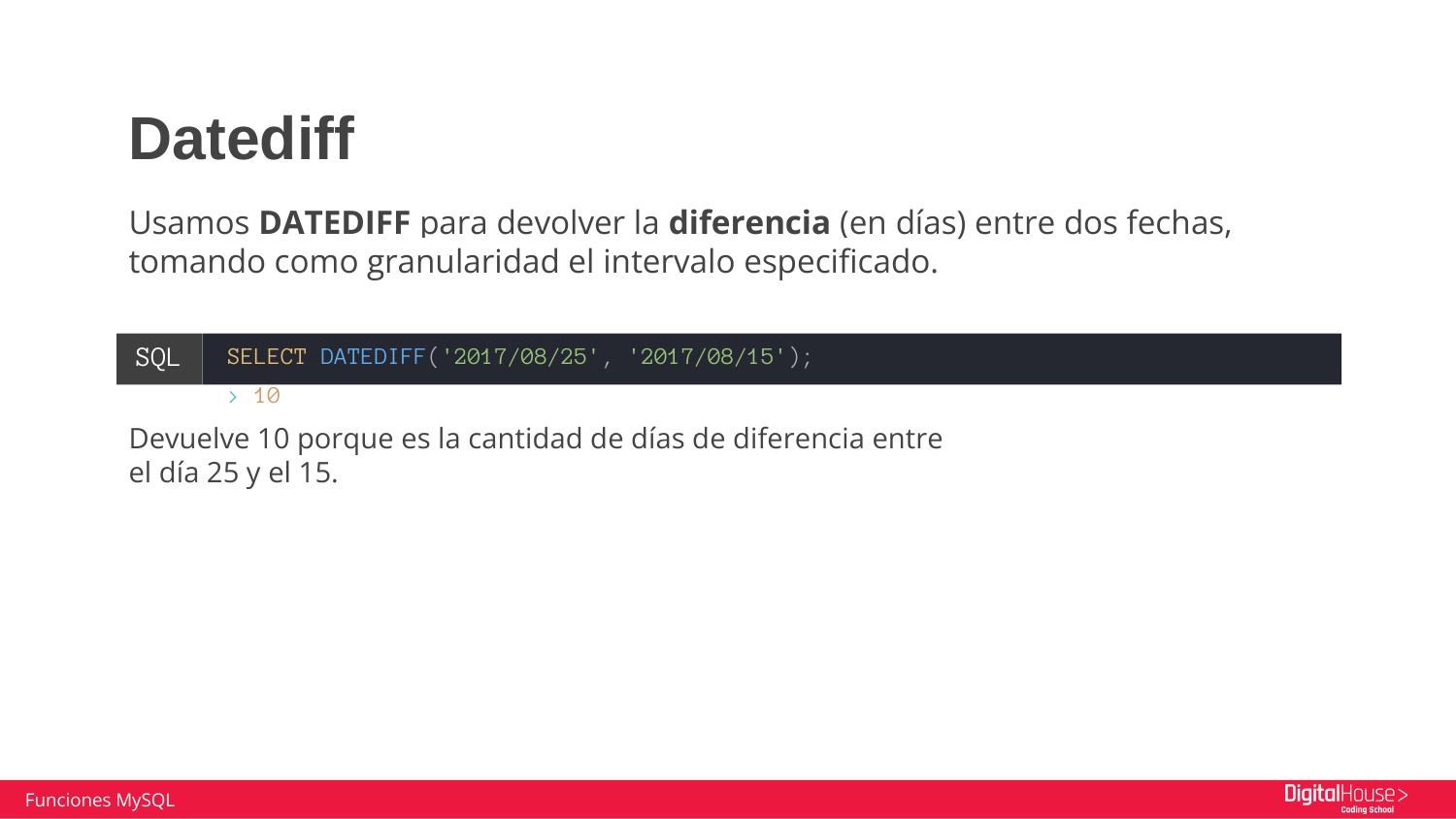

Datediff
Usamos DATEDIFF para devolver la diferencia (en días) entre dos fechas,
tomando como granularidad el intervalo especificado.

  SELECT DATEDIFF('2017/08/25', '2017/08/15');
  > 10
Devuelve 10 porque es la cantidad de días de diferencia entre
el día 25 y el 15.

SQL